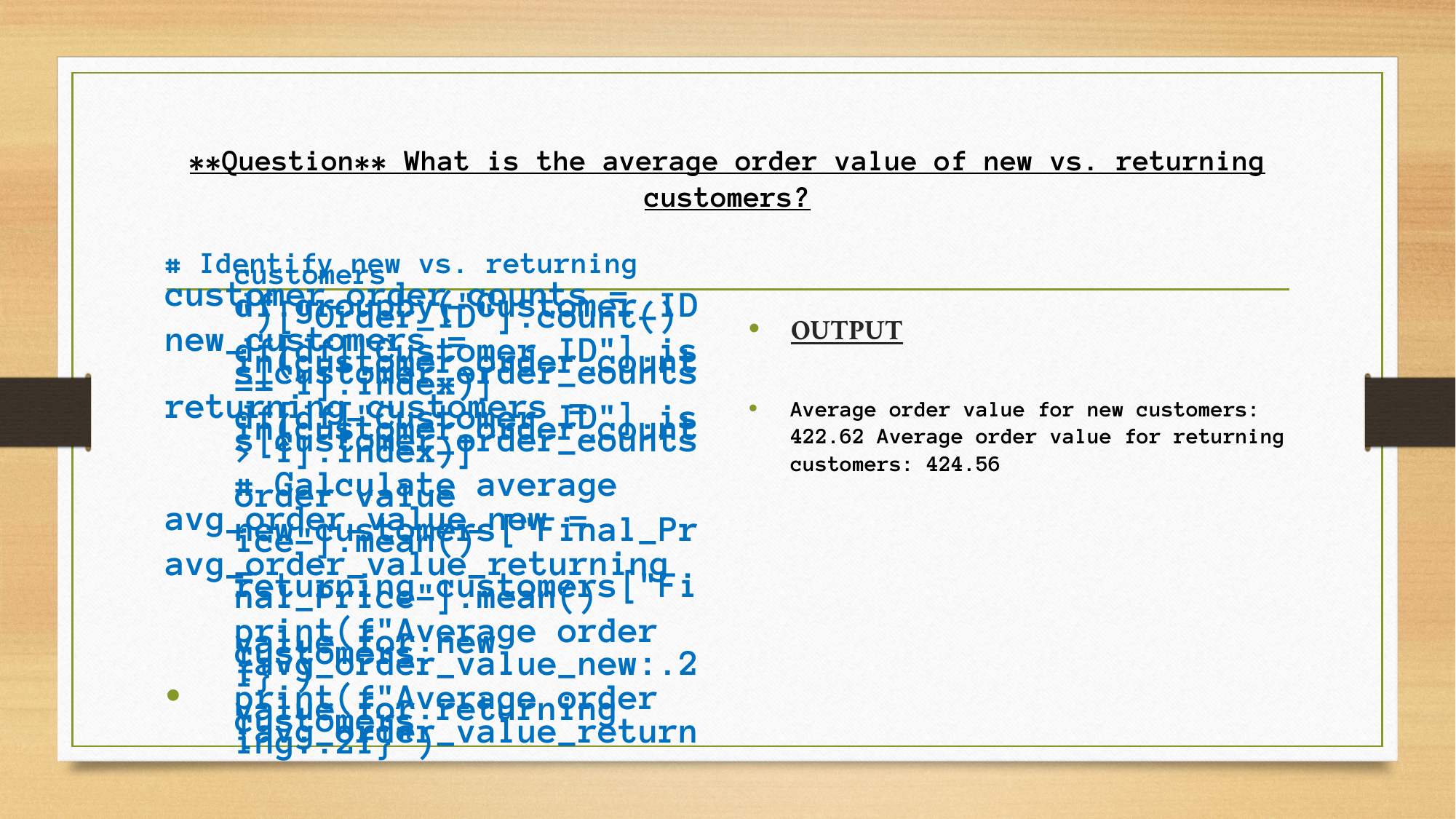

# **Question** What is the average order value of new vs. returning customers?
# Identify new vs. returning customers
customer_order_counts = df.groupby("Customer_ID")["Order_ID"].count()
new_customers = df[df["Customer_ID"].isin(customer_order_counts[customer_order_counts == 1].index)]
returning_customers = df[df["Customer_ID"].isin(customer_order_counts[customer_order_counts > 1].index)]
# Calculate average order value
avg_order_value_new = new_customers["Final_Price"].mean()
avg_order_value_returning = returning_customers["Final_Price"].mean()
print(f"Average order value for new customers: {avg_order_value_new:.2f}")
print(f"Average order value for returning customers: {avg_order_value_returning:.2f}")

OUTPUT

Average order value for new customers: 422.62 Average order value for returning customers: 424.56